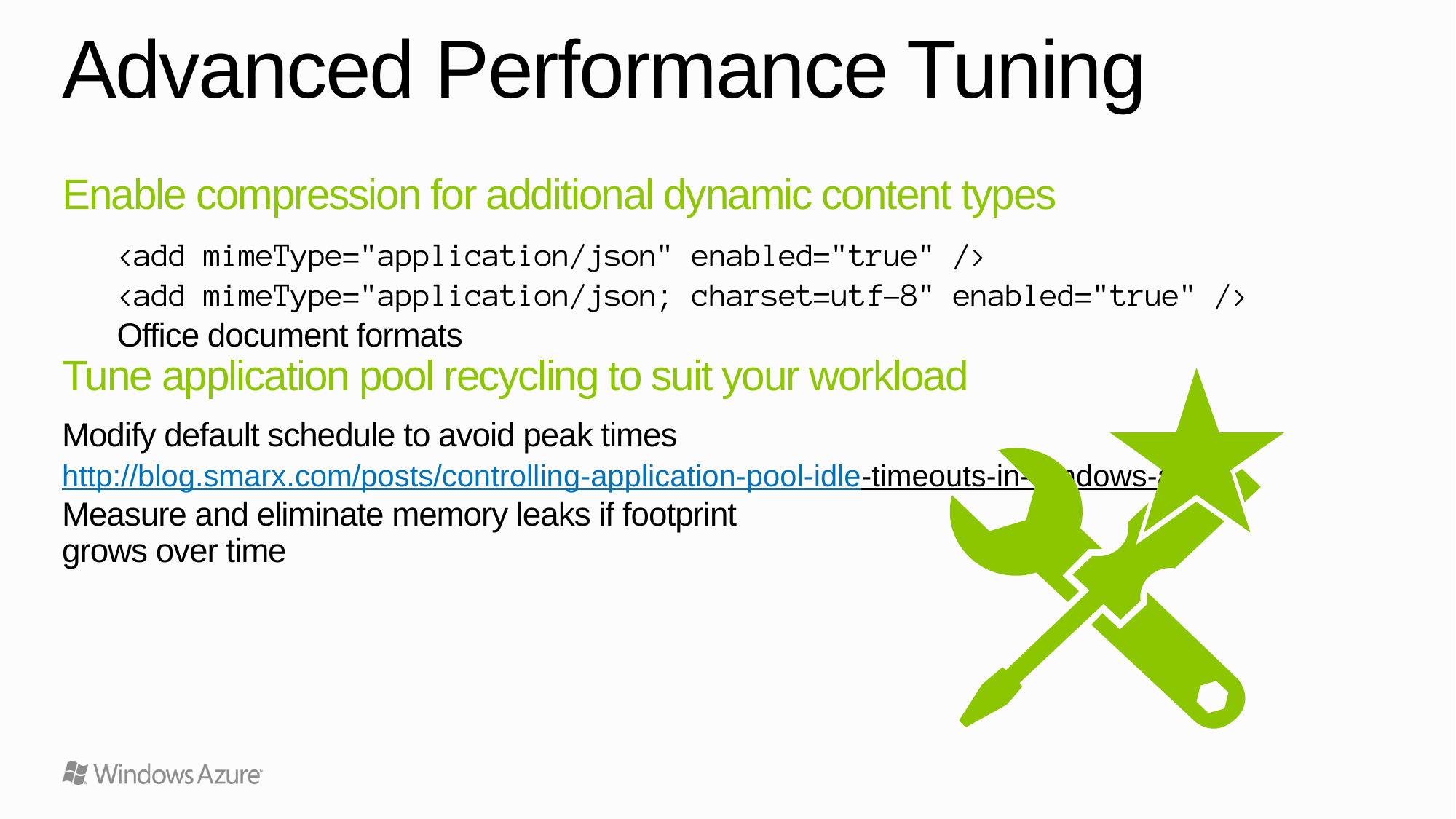

# Advanced Performance Tuning
Enable compression for additional dynamic content types
<add mimeType="application/json" enabled="true" />
<add mimeType="application/json; charset=utf-8" enabled="true" />
Office document formats
Tune application pool recycling to suit your workload
Modify default schedule to avoid peak times
http://blog.smarx.com/posts/controlling-application-pool-idle
-timeouts-in-windows-azure
Measure and eliminate memory leaks if footprint
grows over time